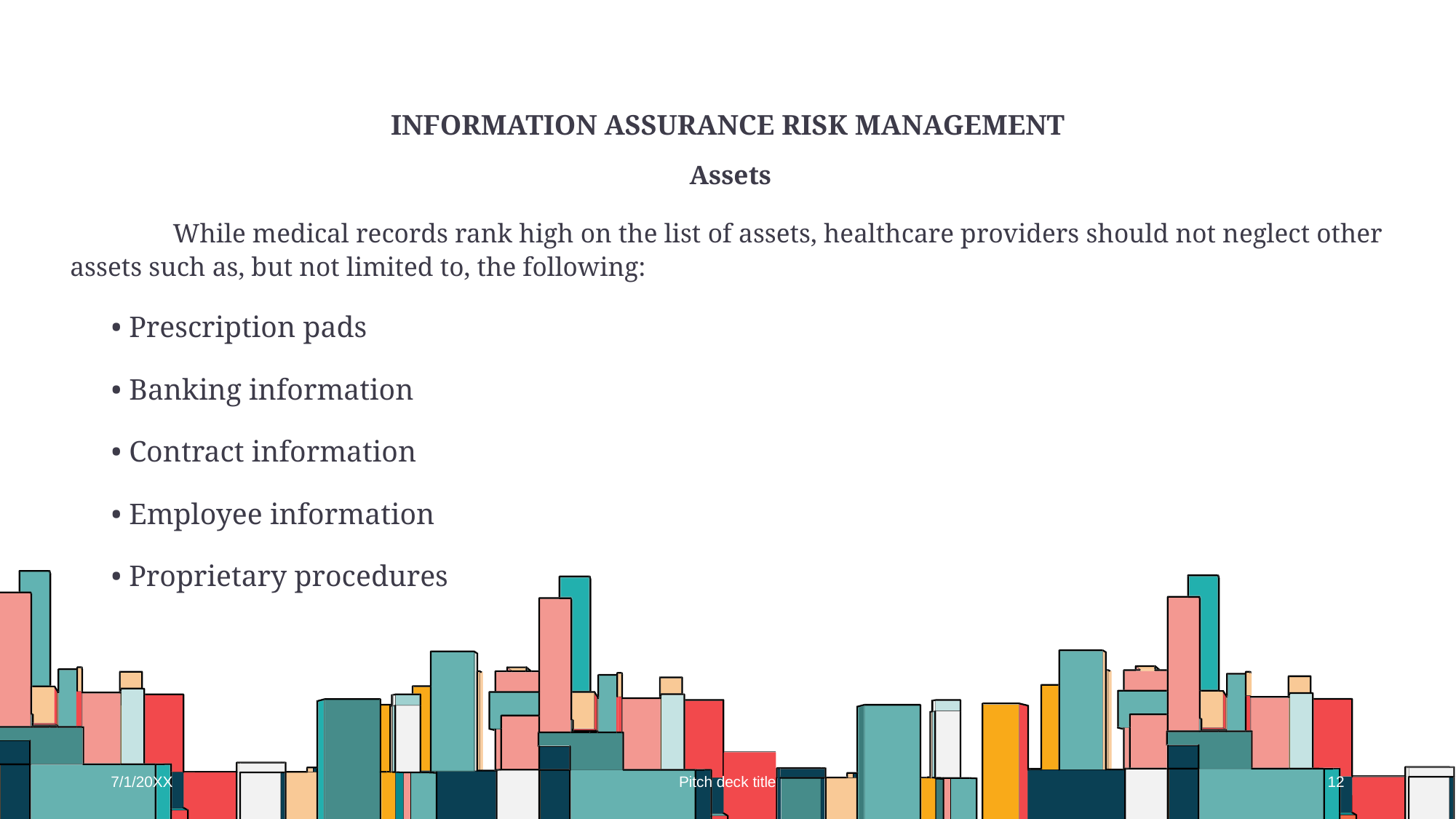

# Information Assurance Risk Management
Assets
	While medical records rank high on the list of assets, healthcare providers should not neglect other assets such as, but not limited to, the following:
• Prescription pads
• Banking information
• Contract information
• Employee information
• Proprietary procedures
7/1/20XX
Pitch deck title
12